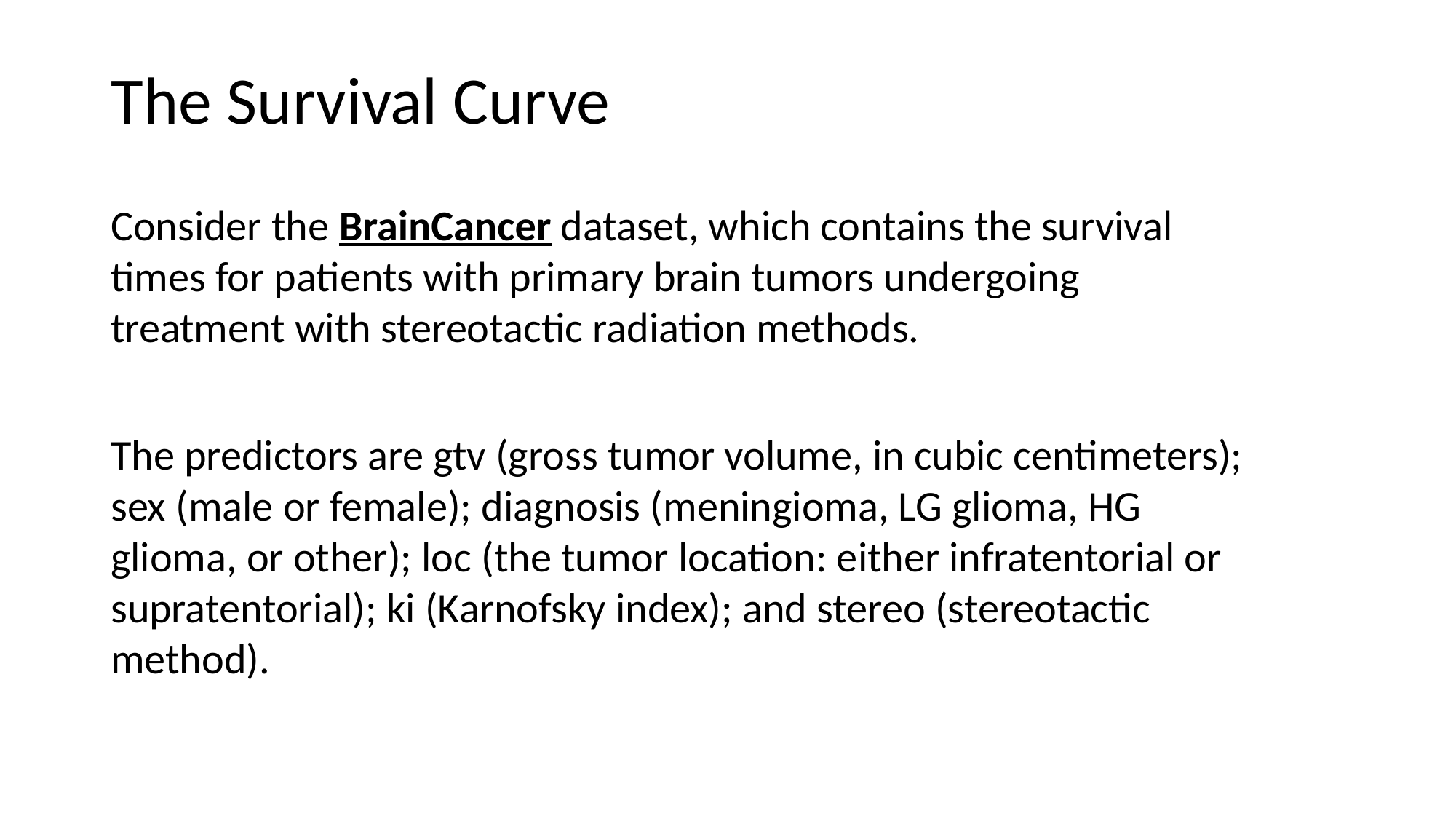

# The Survival Curve
Consider the BrainCancer dataset, which contains the survival times for patients with primary brain tumors undergoing treatment with stereotactic radiation methods.

The predictors are gtv (gross tumor volume, in cubic centimeters); sex (male or female); diagnosis (meningioma, LG glioma, HG glioma, or other); loc (the tumor location: either infratentorial or supratentorial); ki (Karnofsky index); and stereo (stereotactic method).